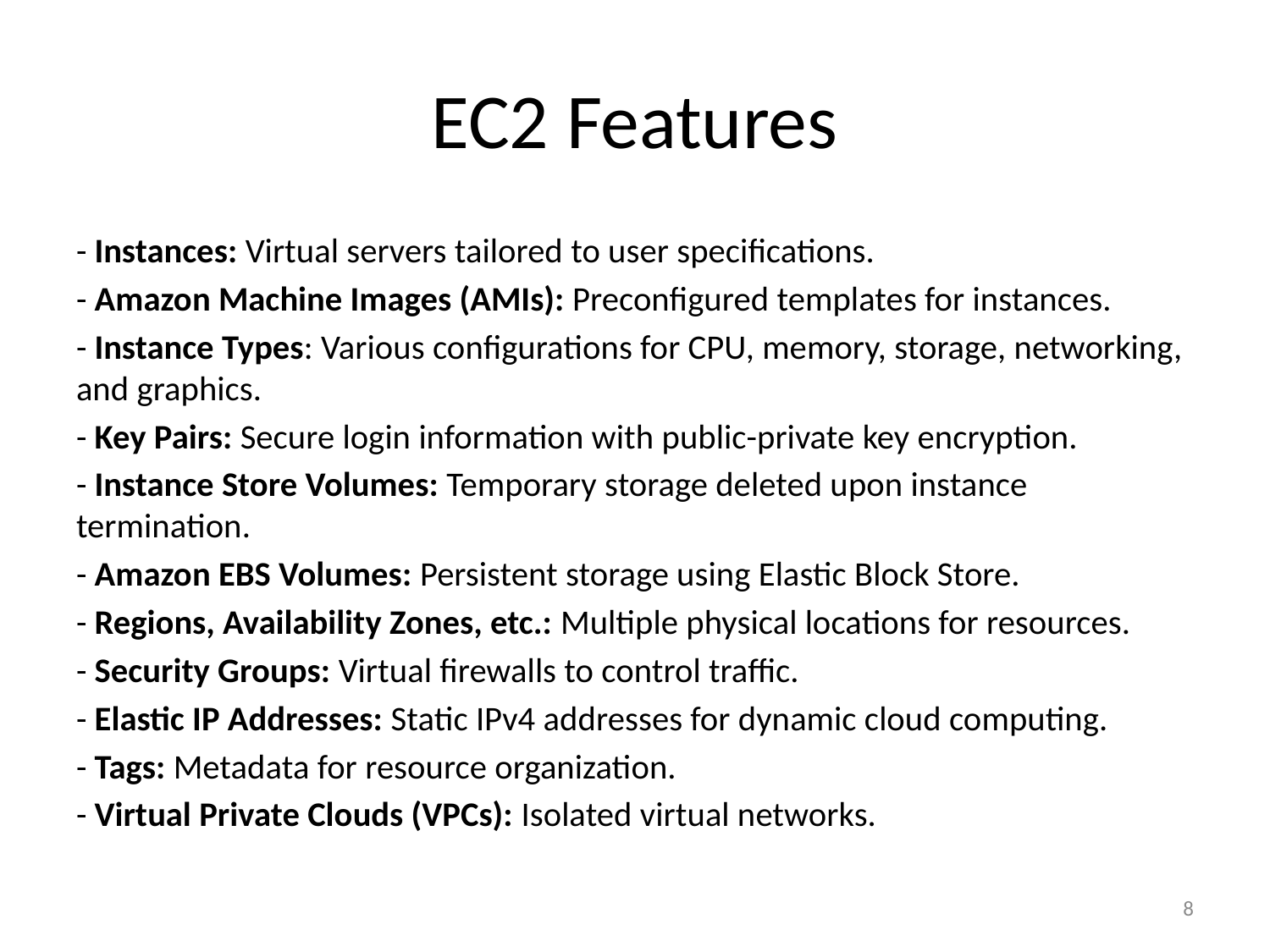

# EC2 Features
- Instances: Virtual servers tailored to user specifications.
- Amazon Machine Images (AMIs): Preconfigured templates for instances.
- Instance Types: Various configurations for CPU, memory, storage, networking, and graphics.
- Key Pairs: Secure login information with public-private key encryption.
- Instance Store Volumes: Temporary storage deleted upon instance termination.
- Amazon EBS Volumes: Persistent storage using Elastic Block Store.
- Regions, Availability Zones, etc.: Multiple physical locations for resources.
- Security Groups: Virtual firewalls to control traffic.
- Elastic IP Addresses: Static IPv4 addresses for dynamic cloud computing.
- Tags: Metadata for resource organization.
- Virtual Private Clouds (VPCs): Isolated virtual networks.
8